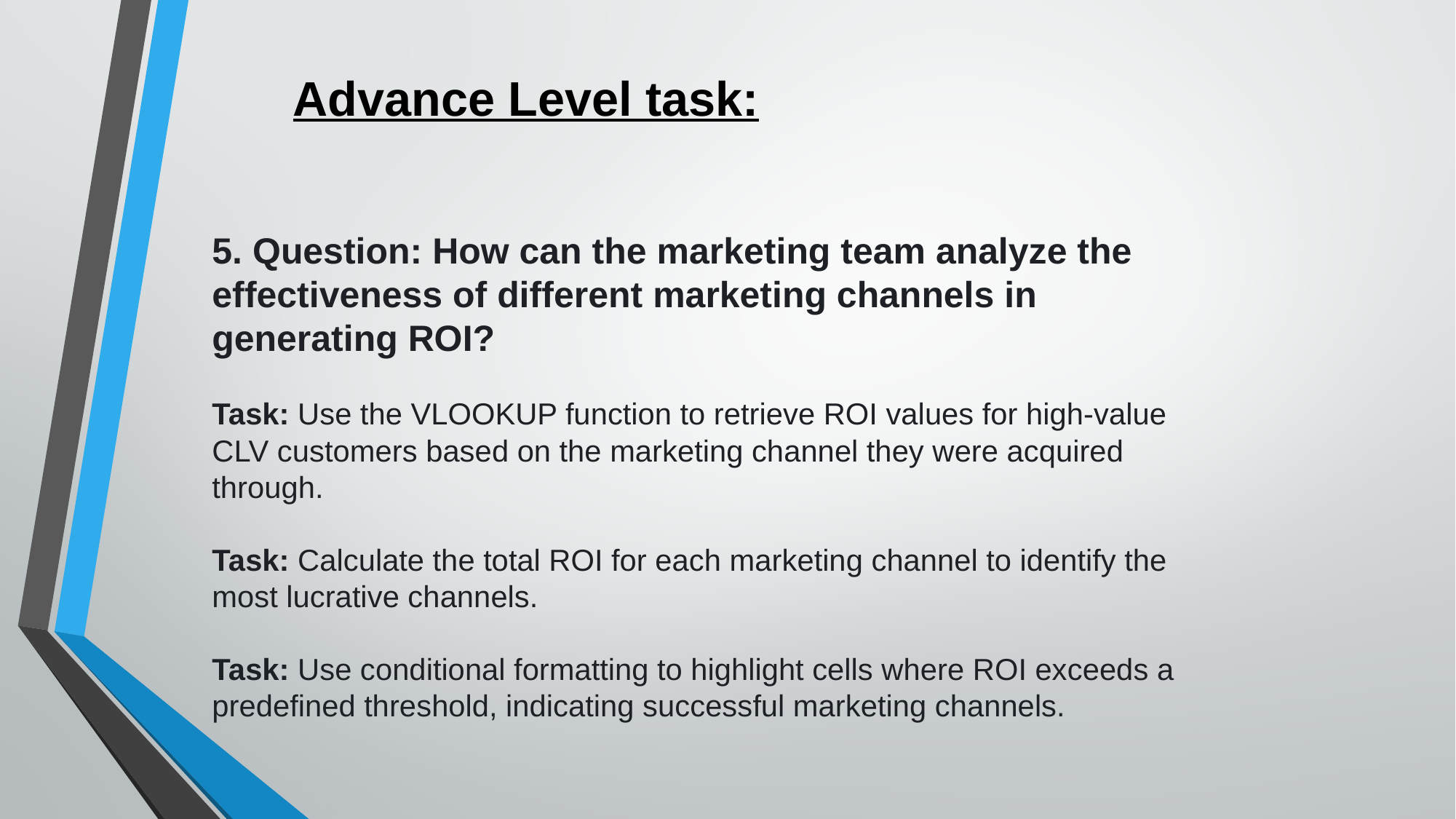

Advance Level task:
5. Question: How can the marketing team analyze the effectiveness of different marketing channels in generating ROI?

Task: Use the VLOOKUP function to retrieve ROI values for high-value CLV customers based on the marketing channel they were acquired through.

Task: Calculate the total ROI for each marketing channel to identify the most lucrative channels.

Task: Use conditional formatting to highlight cells where ROI exceeds a predefined threshold, indicating successful marketing channels.